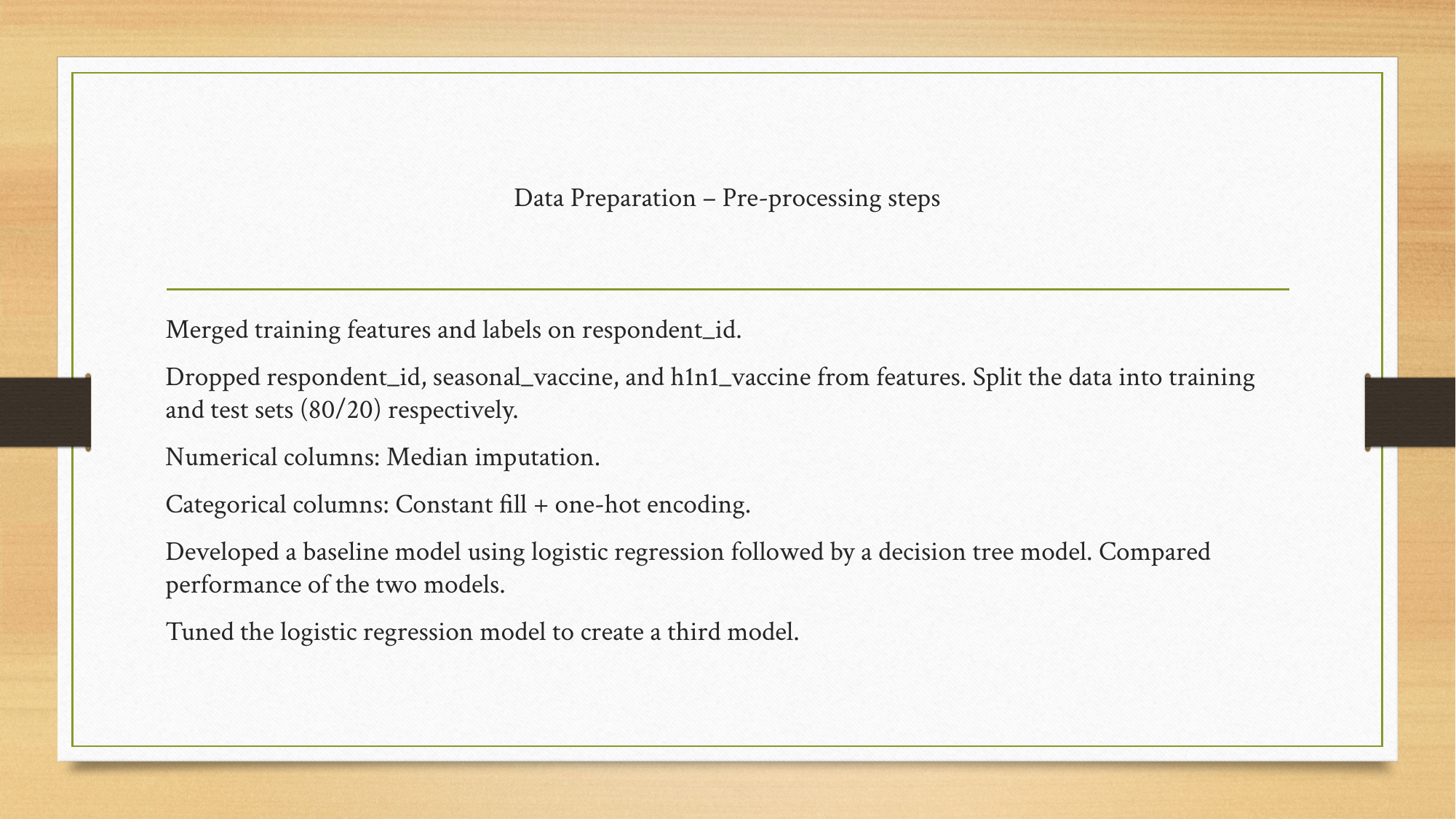

# Data Preparation – Pre-processing steps
Merged training features and labels on respondent_id.
Dropped respondent_id, seasonal_vaccine, and h1n1_vaccine from features. Split the data into training and test sets (80/20) respectively.
Numerical columns: Median imputation.
Categorical columns: Constant fill + one-hot encoding.
Developed a baseline model using logistic regression followed by a decision tree model. Compared performance of the two models.
Tuned the logistic regression model to create a third model.